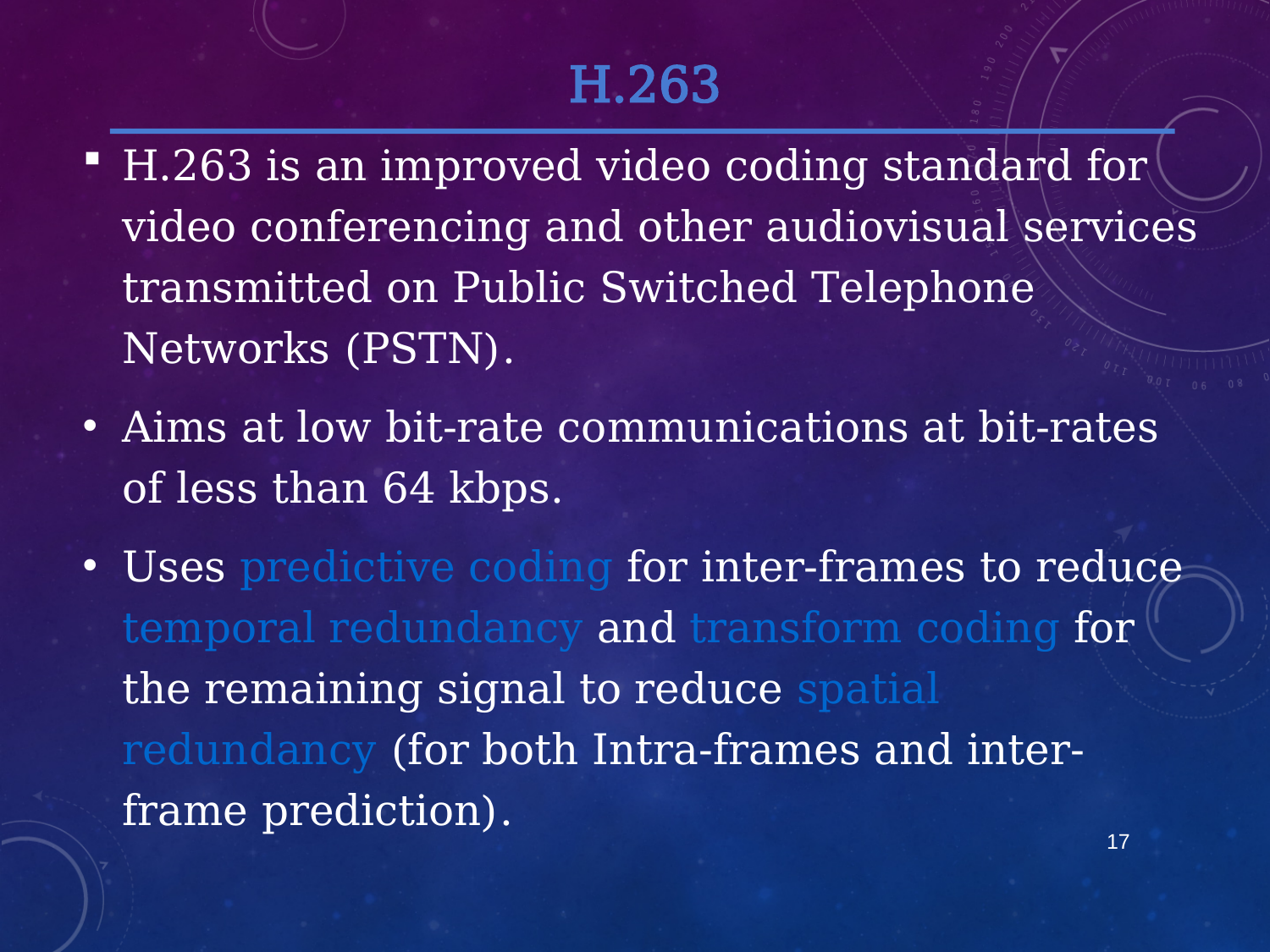

H.263

H.263 is an improved video coding standard for video conferencing and other audiovisual services transmitted on Public Switched Telephone Networks (PSTN).
Aims at low bit-rate communications at bit-rates of less than 64 kbps.
Uses predictive coding for inter-frames to reduce temporal redundancy and transform coding for the remaining signal to reduce spatial redundancy (for both Intra-frames and inter-frame prediction).

17